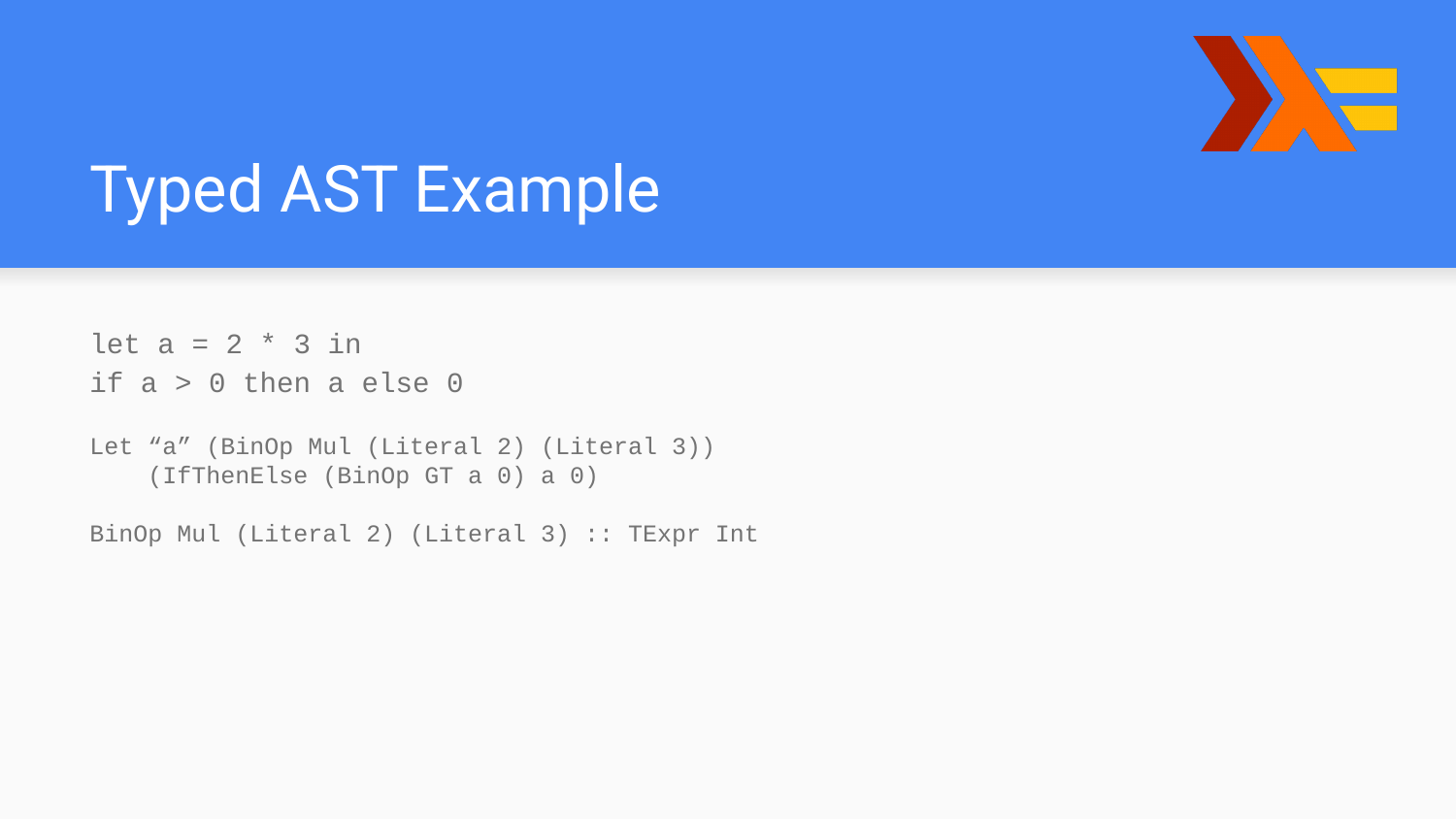

# Typed AST Example
let a = 2 * 3 in
if a > 0 then a else 0
Let “a” (BinOp Mul (Literal 2) (Literal 3))
    (IfThenElse (BinOp GT a 0) a 0)

BinOp Mul (Literal 2) (Literal 3) :: TExpr Int